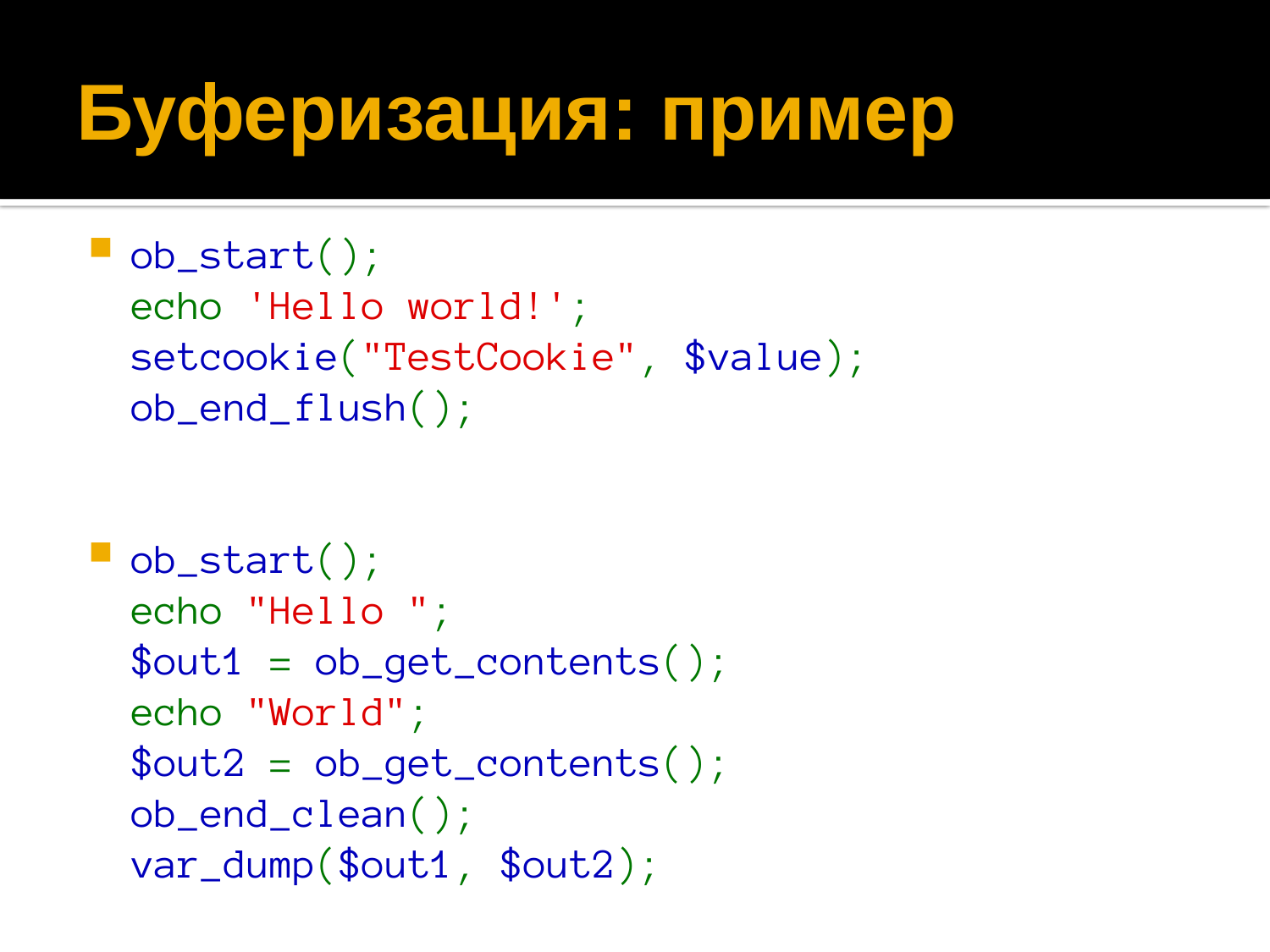

# Буферизация: пример
ob_start();
echo 'Hello world!';
setcookie("TestCookie", $value);
ob_end_flush();

ob_start();
echo "Hello ";
$out1 = ob_get_contents();
echo "World";
$out2 = ob_get_contents();
ob_end_clean();
var_dump($out1, $out2);